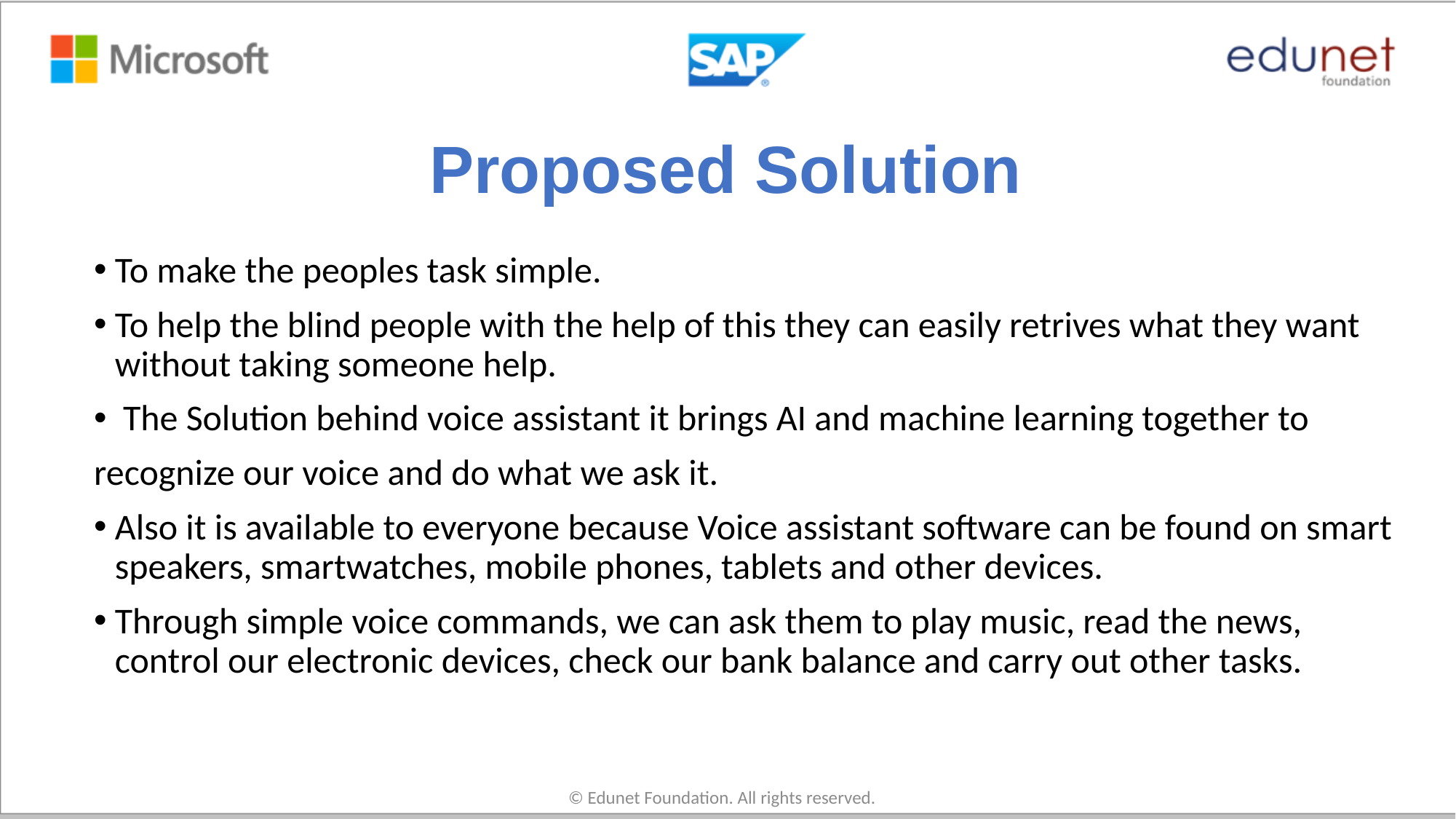

# Proposed Solution
To make the peoples task simple.
To help the blind people with the help of this they can easily retrives what they want without taking someone help.
 The Solution behind voice assistant it brings AI and machine learning together to
recognize our voice and do what we ask it.
Also it is available to everyone because Voice assistant software can be found on smart speakers, smartwatches, mobile phones, tablets and other devices.
Through simple voice commands, we can ask them to play music, read the news, control our electronic devices, check our bank balance and carry out other tasks.

© Edunet Foundation. All rights reserved.